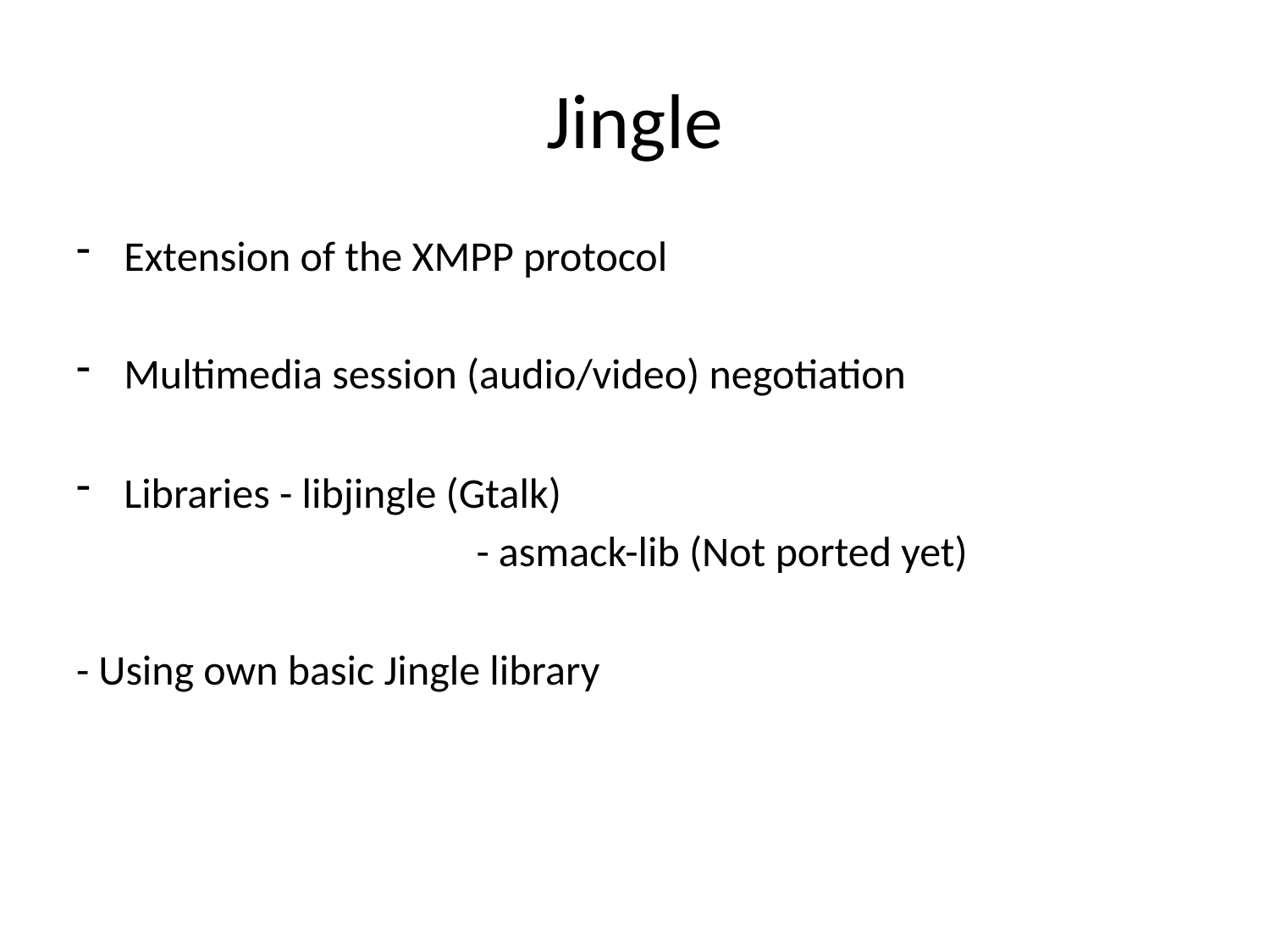

# Jingle
Extension of the XMPP protocol

Multimedia session (audio/video) negotiation

Libraries - libjingle (Gtalk)
			  - asmack-lib (Not ported yet)

- Using own basic Jingle library